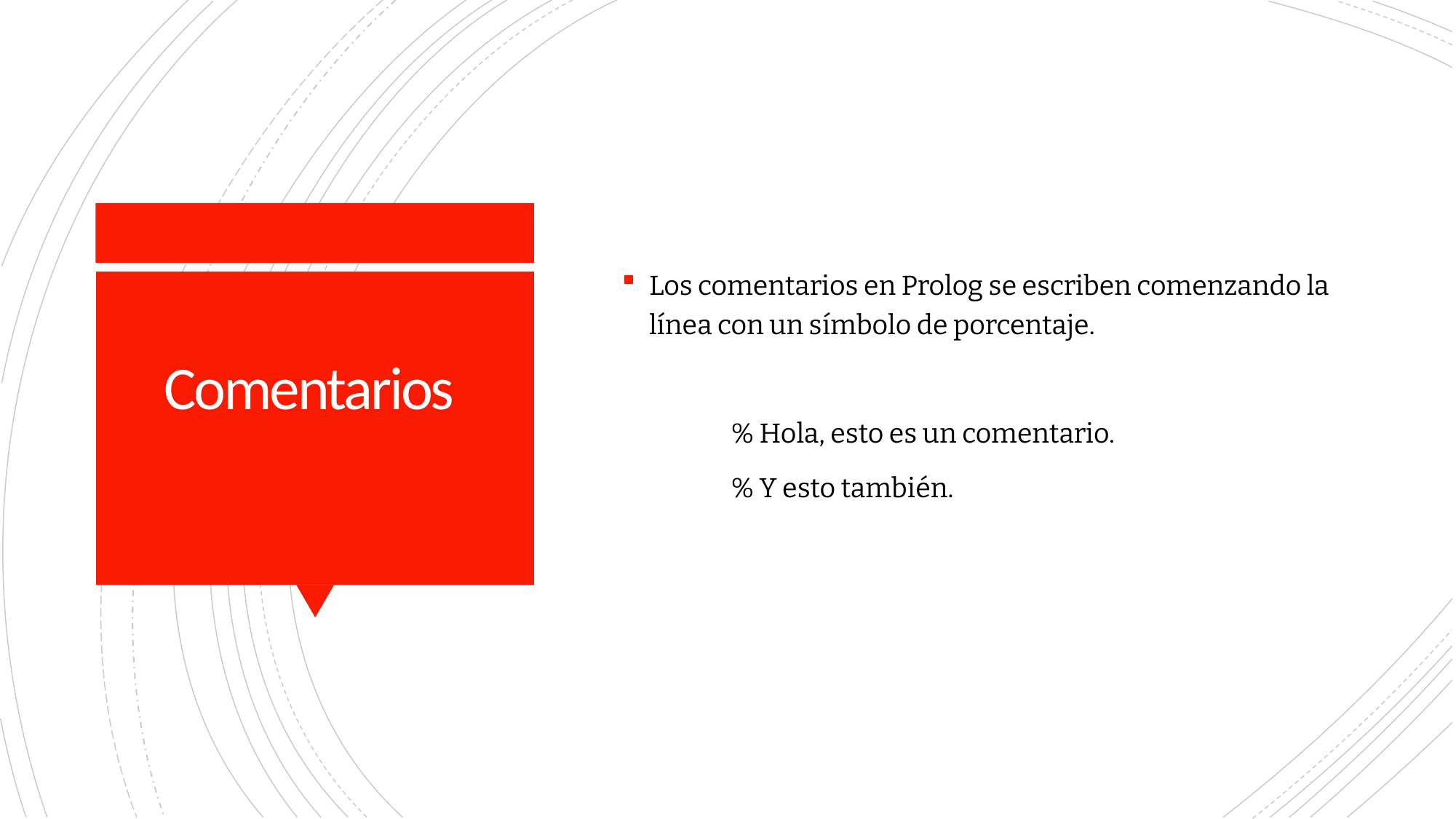

Los comentarios en Prolog se escriben comenzando la línea con un símbolo de porcentaje.

	% Hola, esto es un comentario.
	% Y esto también.

# Comentarios